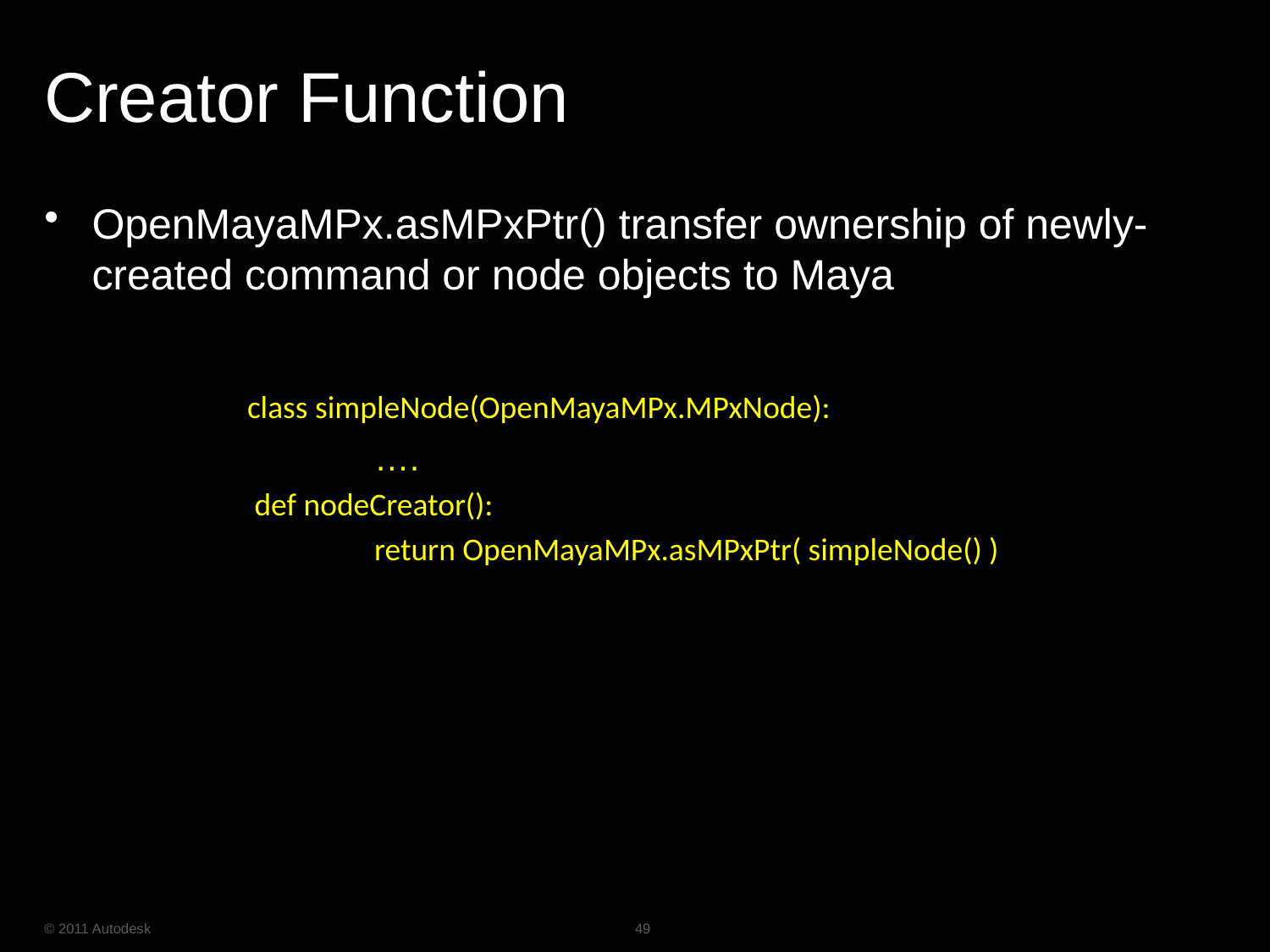

Creator Function
OpenMayaMPx.asMPxPtr() transfer ownership of newly-created command or node objects to Maya

class simpleNode(OpenMayaMPx.MPxNode):
	….
 def nodeCreator():
	return OpenMayaMPx.asMPxPtr( simpleNode() )